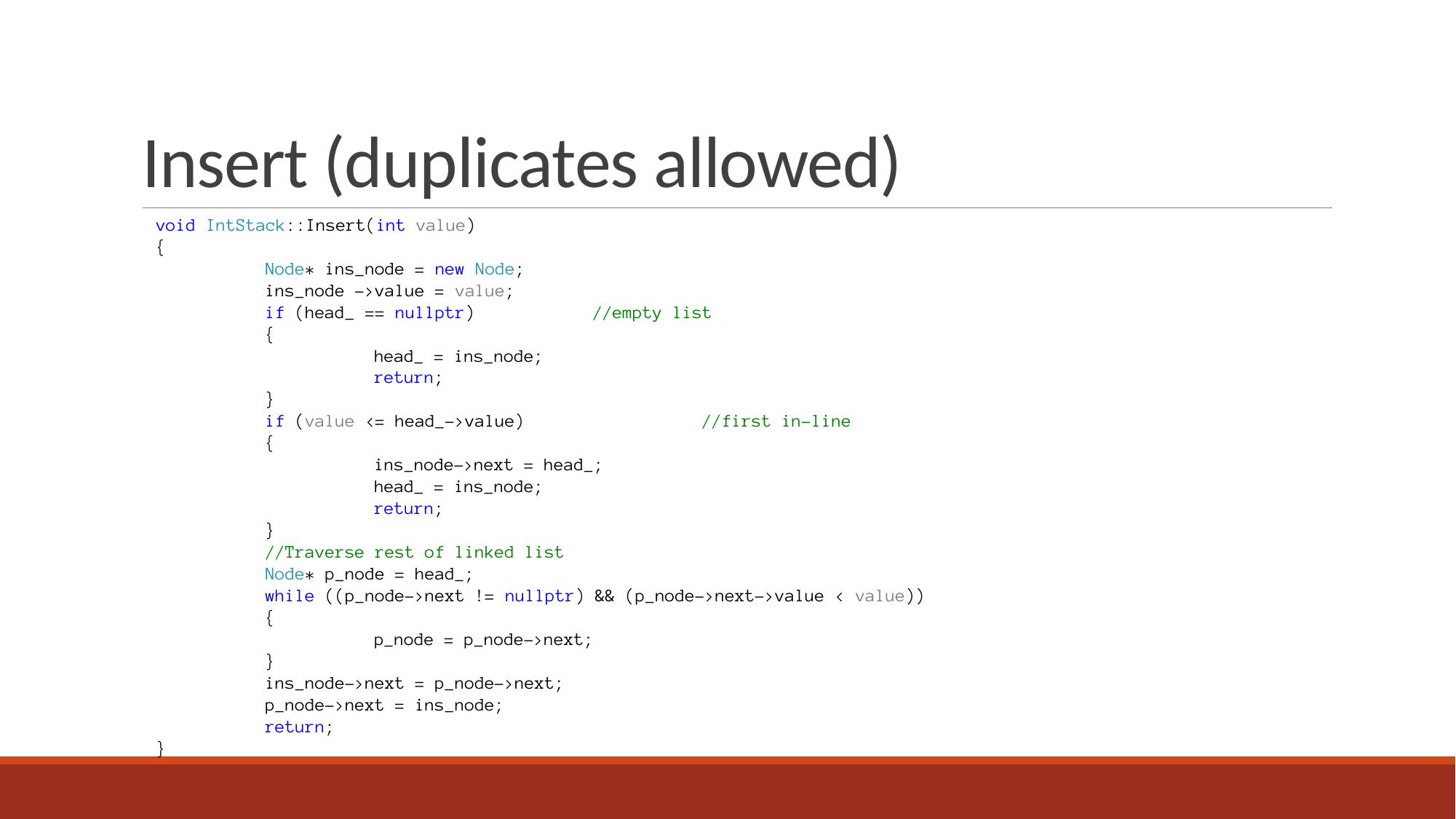

# Insert (duplicates allowed)
void IntStack::Insert(int value)
{
	Node* ins_node = new Node;
	ins_node ->value = value;
	if (head_ == nullptr) 	//empty list
	{
		head_ = ins_node;
		return;
	}
	if (value <= head_->value)		//first in-line
	{
		ins_node->next = head_;
		head_ = ins_node;
		return;
	}
	//Traverse rest of linked list
	Node* p_node = head_;
	while ((p_node->next != nullptr) && (p_node->next->value < value))
	{
		p_node = p_node->next;
	}
	ins_node->next = p_node->next;
	p_node->next = ins_node;
	return;
}